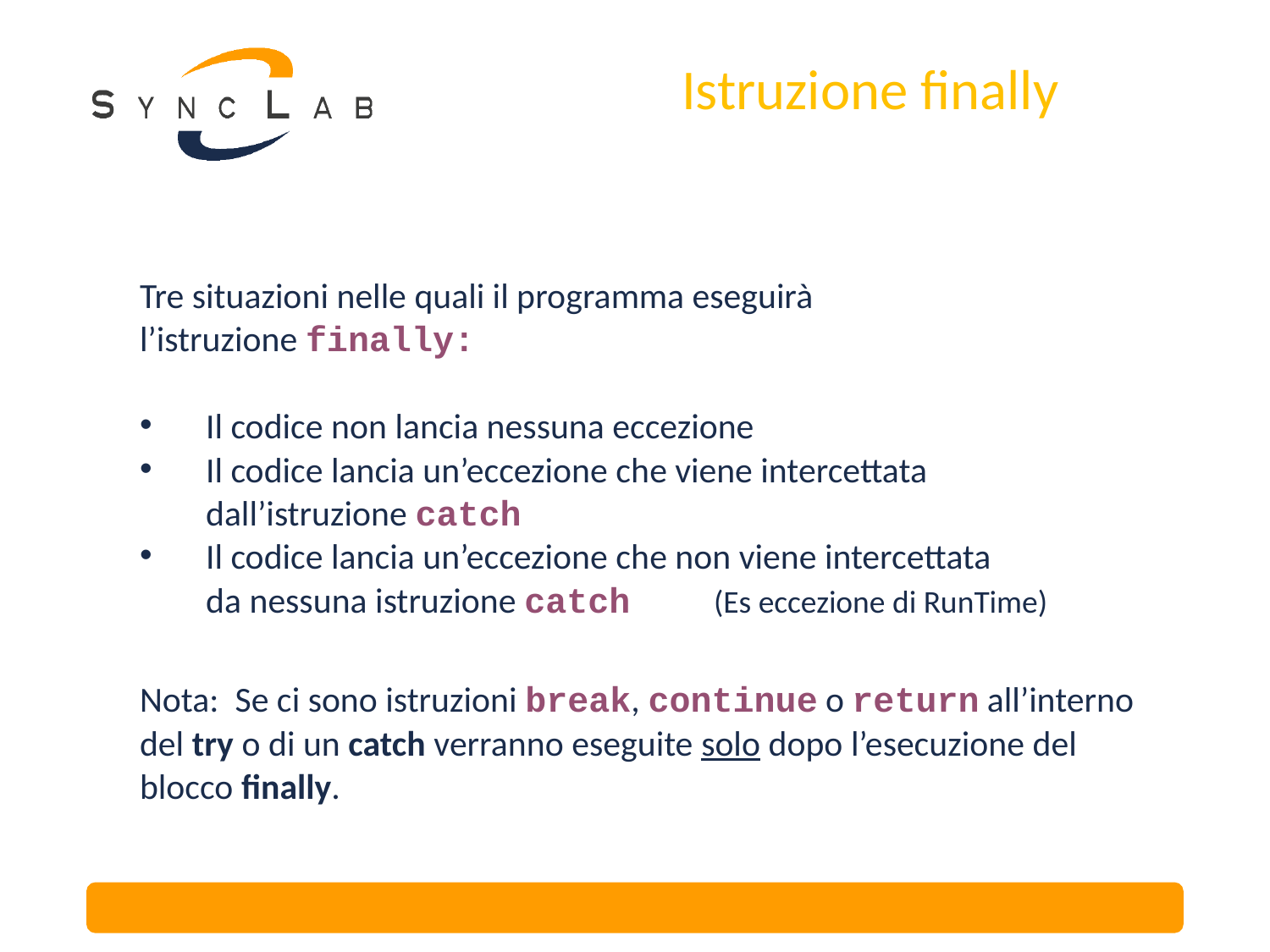

# Istruzione finally
Tre situazioni nelle quali il programma eseguirà
l’istruzione finally:

Il codice non lancia nessuna eccezione
Il codice lancia un’eccezione che viene intercettata
	dall’istruzione catch
Il codice lancia un’eccezione che non viene intercettata
	da nessuna istruzione catch	(Es eccezione di RunTime)

Nota:  Se ci sono istruzioni break, continue o return all’interno
del try o di un catch verranno eseguite solo dopo l’esecuzione del
blocco finally.